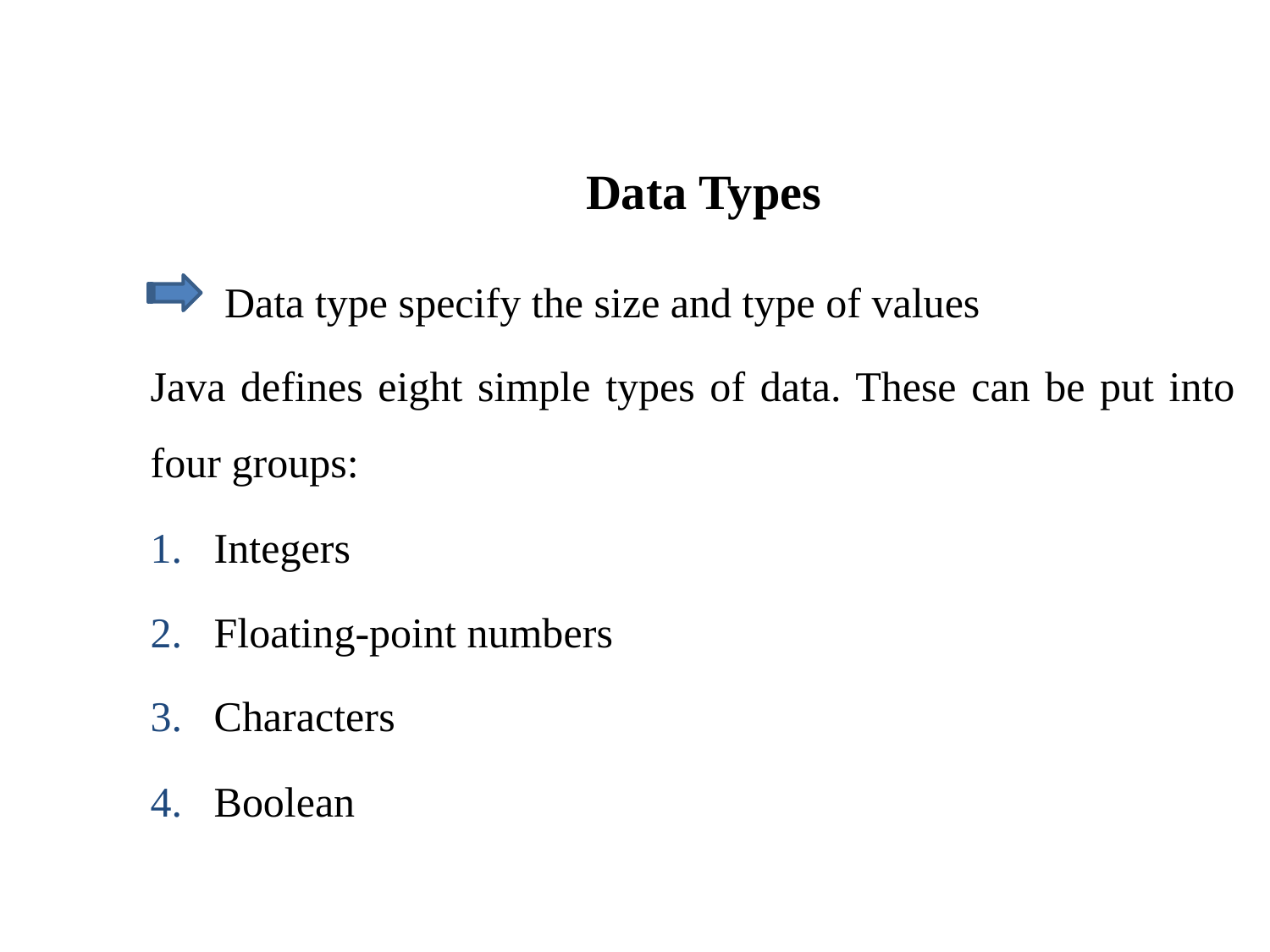

Data Types
       Data type specify the size and type of values
Java defines eight simple types of data. These can be put into four groups:
Integers
Floating-point numbers
Characters
Boolean